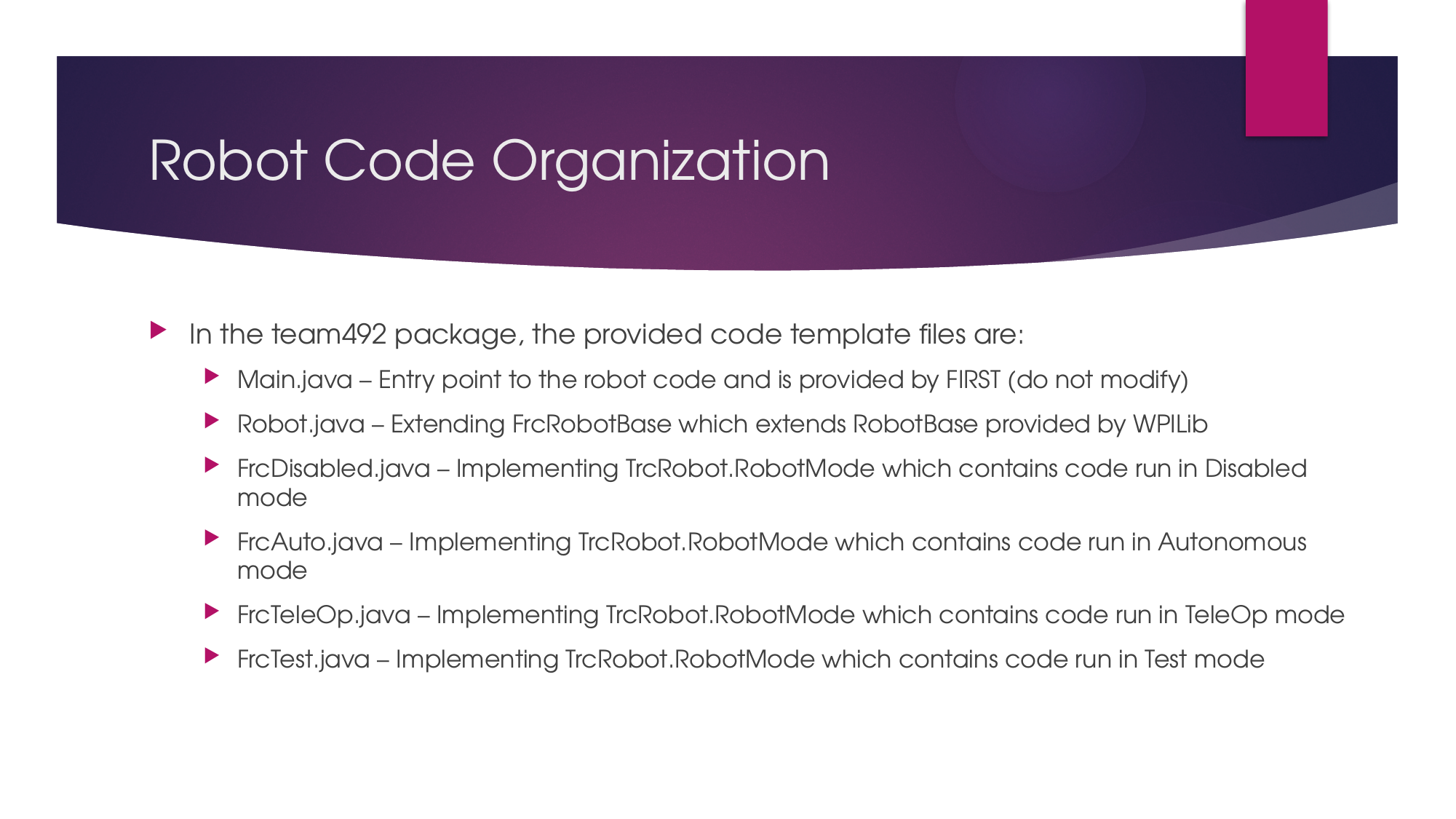

# Robot Code Organization
In the team492 package, the provided code template files are:
Main.java – Entry point to the robot code and is provided by FIRST (do not modify)
Robot.java – Extending FrcRobotBase which extends RobotBase provided by WPILib
FrcDisabled.java – Implementing TrcRobot.RobotMode which contains code run in Disabled mode
FrcAuto.java – Implementing TrcRobot.RobotMode which contains code run in Autonomous mode
FrcTeleOp.java – Implementing TrcRobot.RobotMode which contains code run in TeleOp mode
FrcTest.java – Implementing TrcRobot.RobotMode which contains code run in Test mode